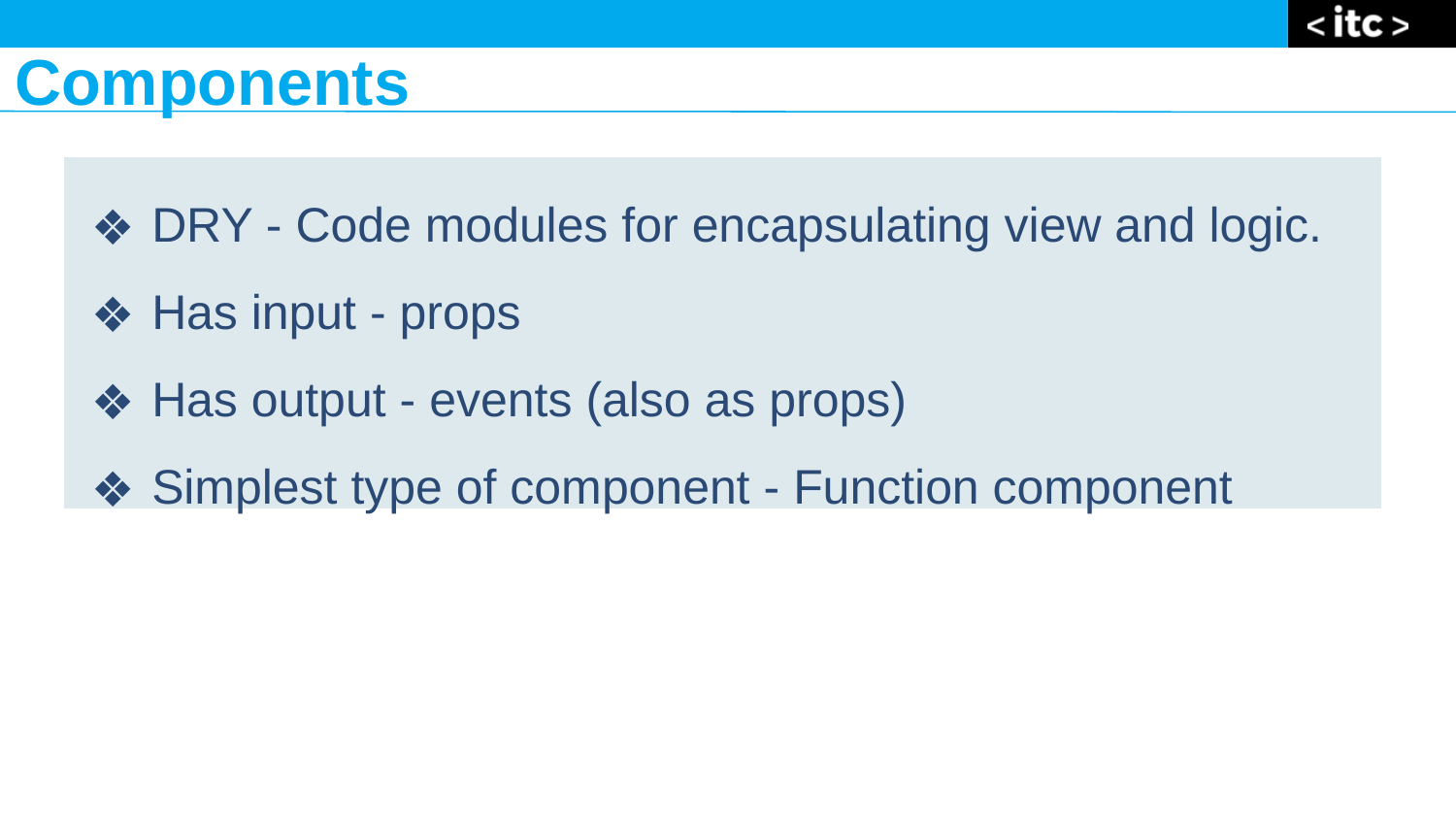

Components
DRY - Code modules for encapsulating view and logic.
Has input - props
Has output - events (also as props)
Simplest type of component - Function component